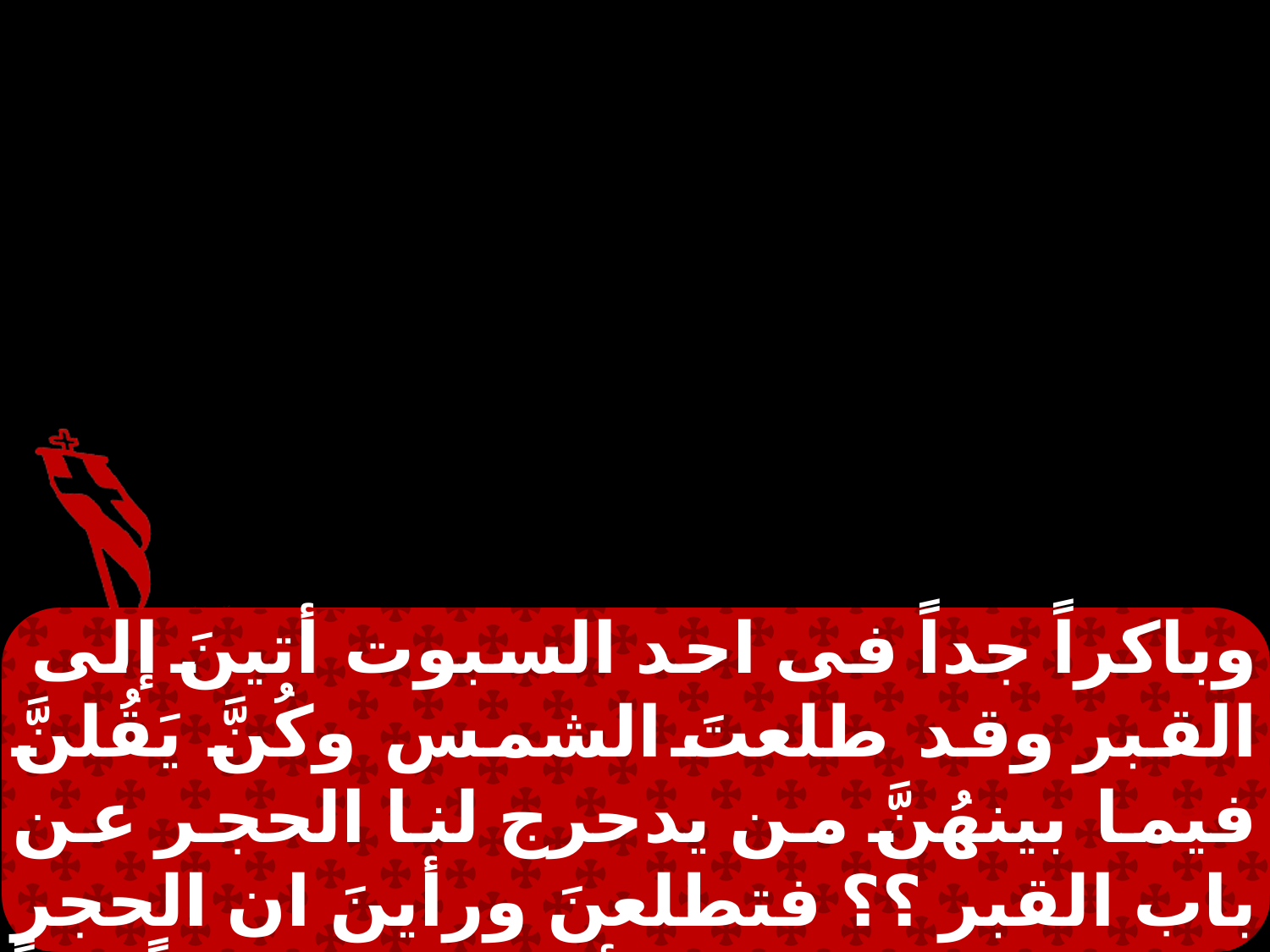

وباكراً جداً فى احد السبوت أتينَ إلى القبر وقد طلعتَ الشمس وكُنَّ يَقُلنَّ فيما بينهُنَّ من يدحرج لنا الحجر عن باب القبر ؟؟ فتطلعنَ ورأينَ ان الحجر قد دُحرِجَ لأنه كان عظيماً جداً ،